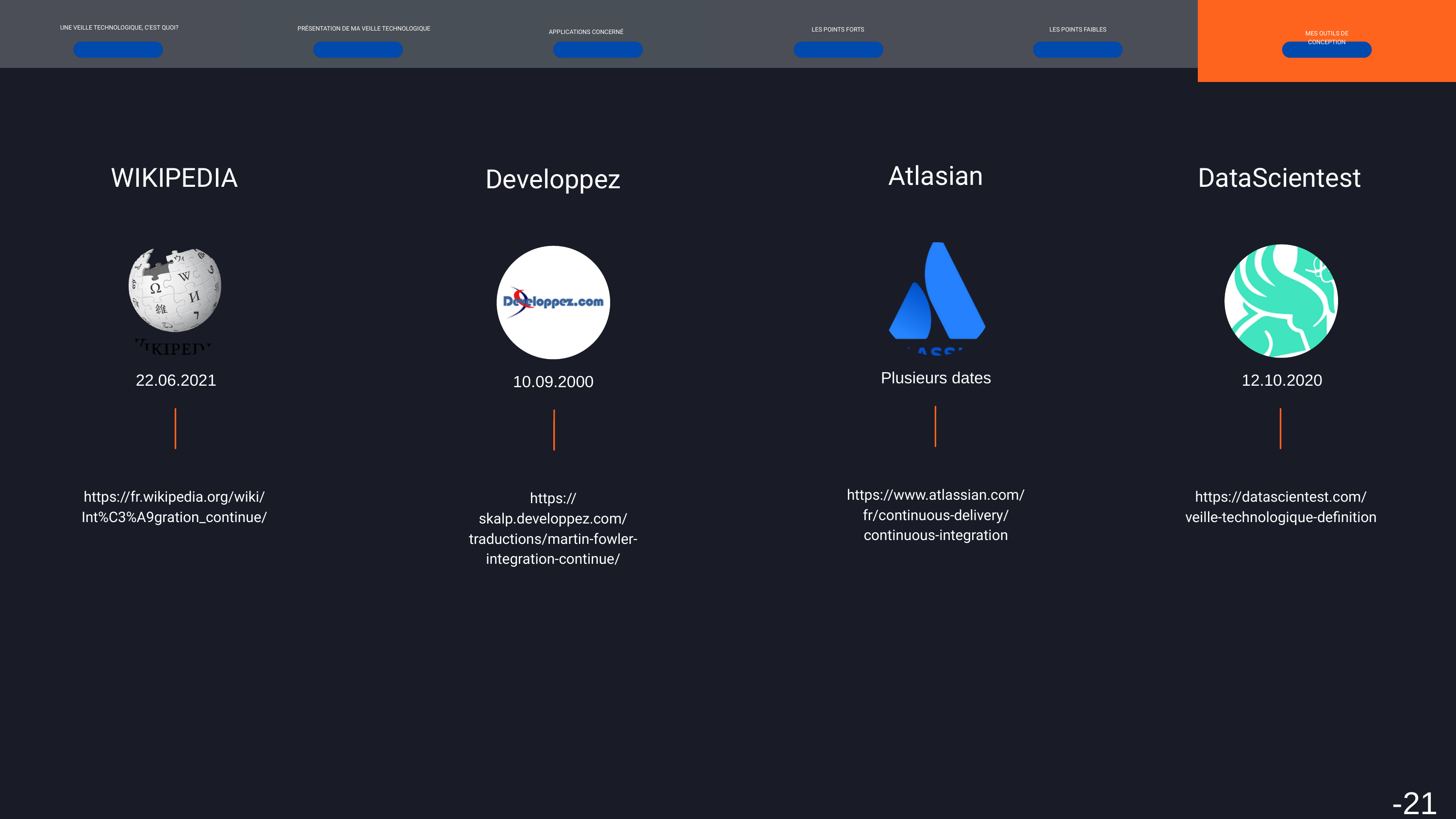

UNE VEILLE TECHNOLOGIQUE, C'EST QUOI?
PRÉSENTATION DE MA VEILLE TECHNOLOGIQUE
LES POINTS FORTS
LES POINTS FAIBLES
APPLICATIONS CONCERNÉ
MES OUTILS DE CONCEPTION

Atlasian
WIKIPEDIA
DataScientest
Developpez

Plusieurs dates

22.06.2021

12.10.2020

10.09.2000

https://www.atlassian.com/fr/continuous-delivery/continuous-integration
https://fr.wikipedia.org/wiki/Int%C3%A9gration_continue/
https://datascientest.com/veille-technologique-definition

https://skalp.developpez.com/traductions/martin-fowler-integration-continue/
-21